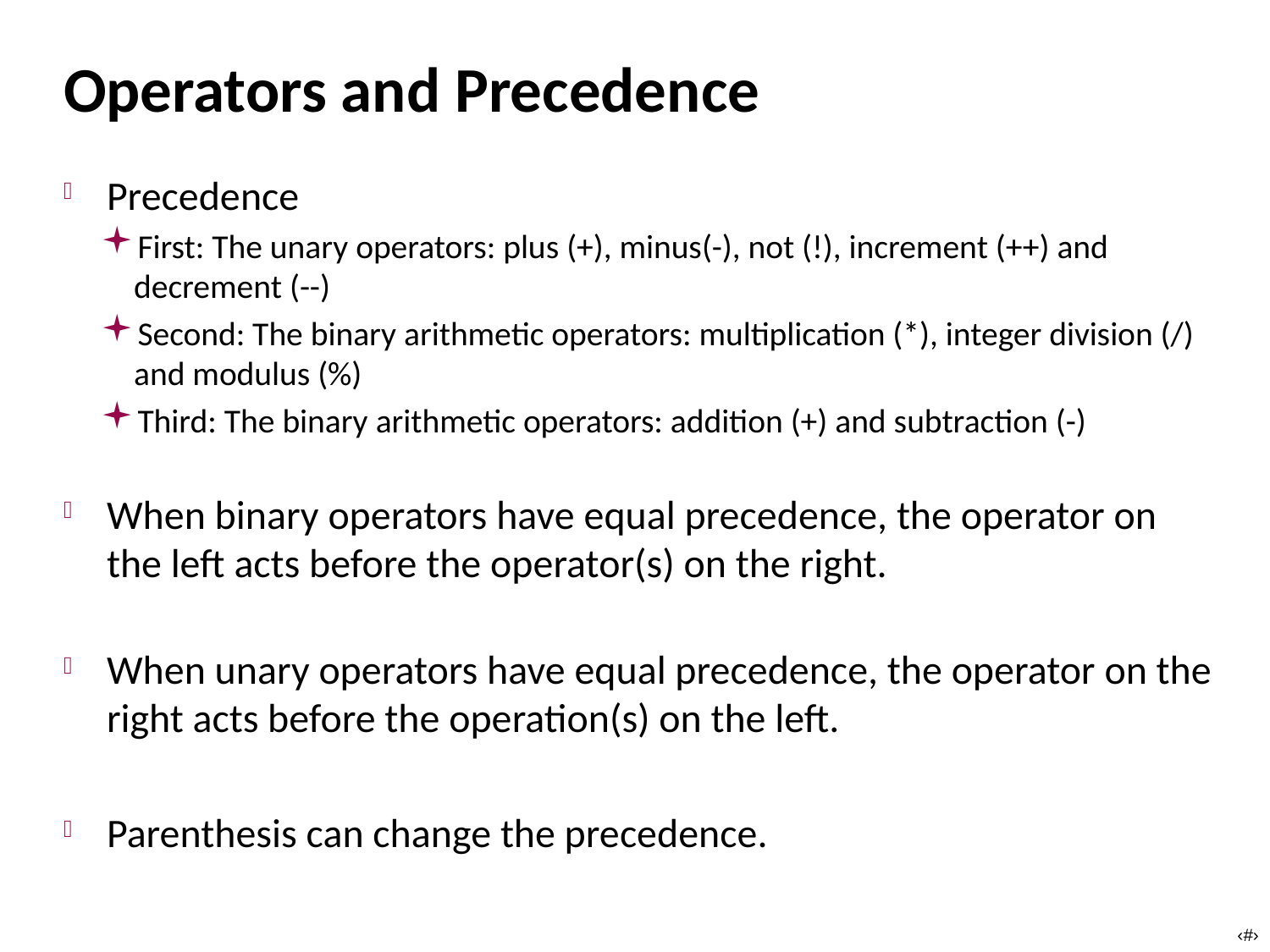

# Operators and Precedence
Precedence
First: The unary operators: plus (+), minus(-), not (!), increment (++) and decrement (--)
Second: The binary arithmetic operators: multiplication (*), integer division (/) and modulus (%)
Third: The binary arithmetic operators: addition (+) and subtraction (-)
When binary operators have equal precedence, the operator on the left acts before the operator(s) on the right.
When unary operators have equal precedence, the operator on the right acts before the operation(s) on the left.

Parenthesis can change the precedence.